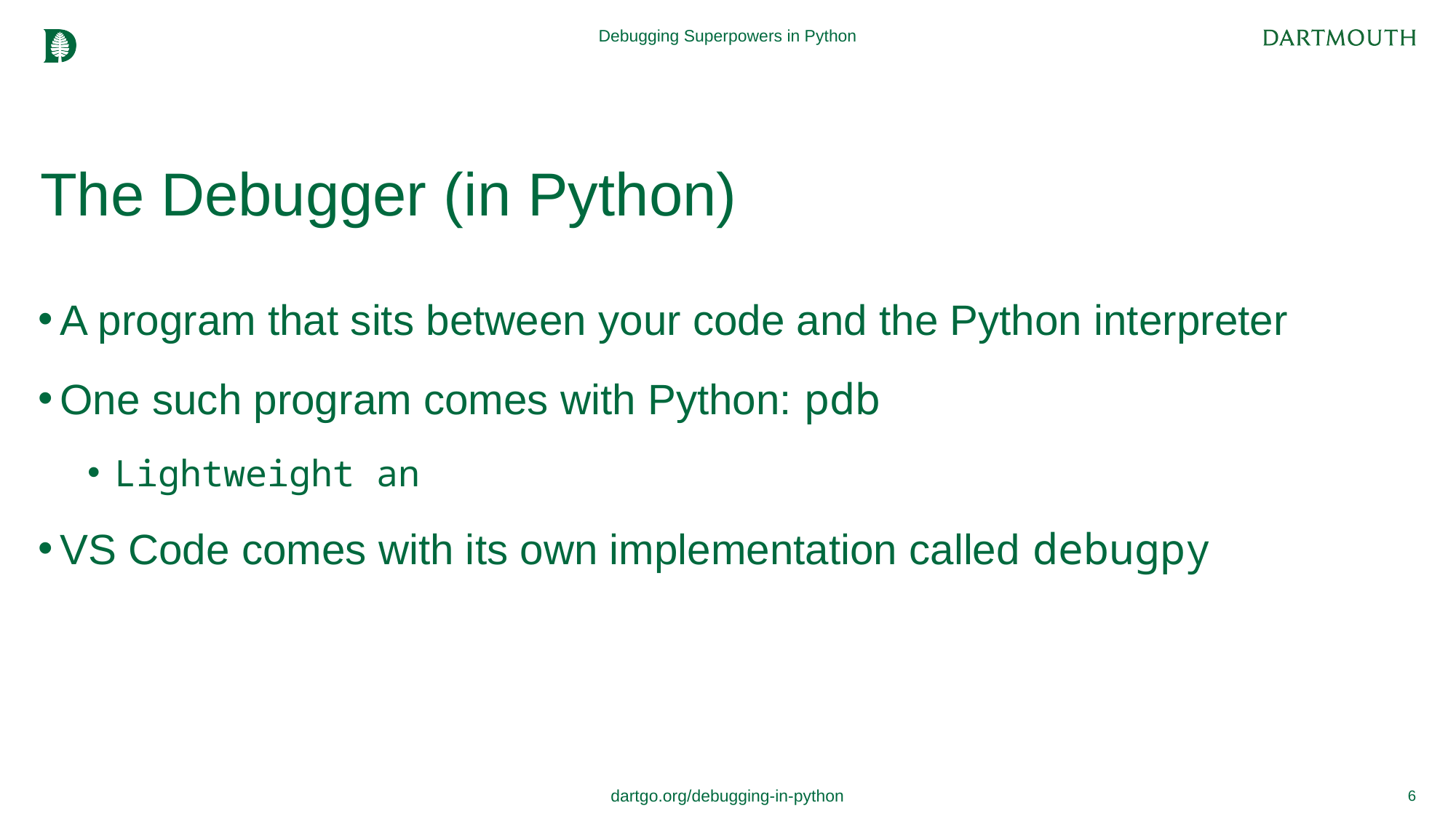

Debugging Superpowers in Python
# The Debugger (in Python)
A program that sits between your code and the Python interpreter
One such program comes with Python: pdb
Lightweight an
VS Code comes with its own implementation called debugpy
6